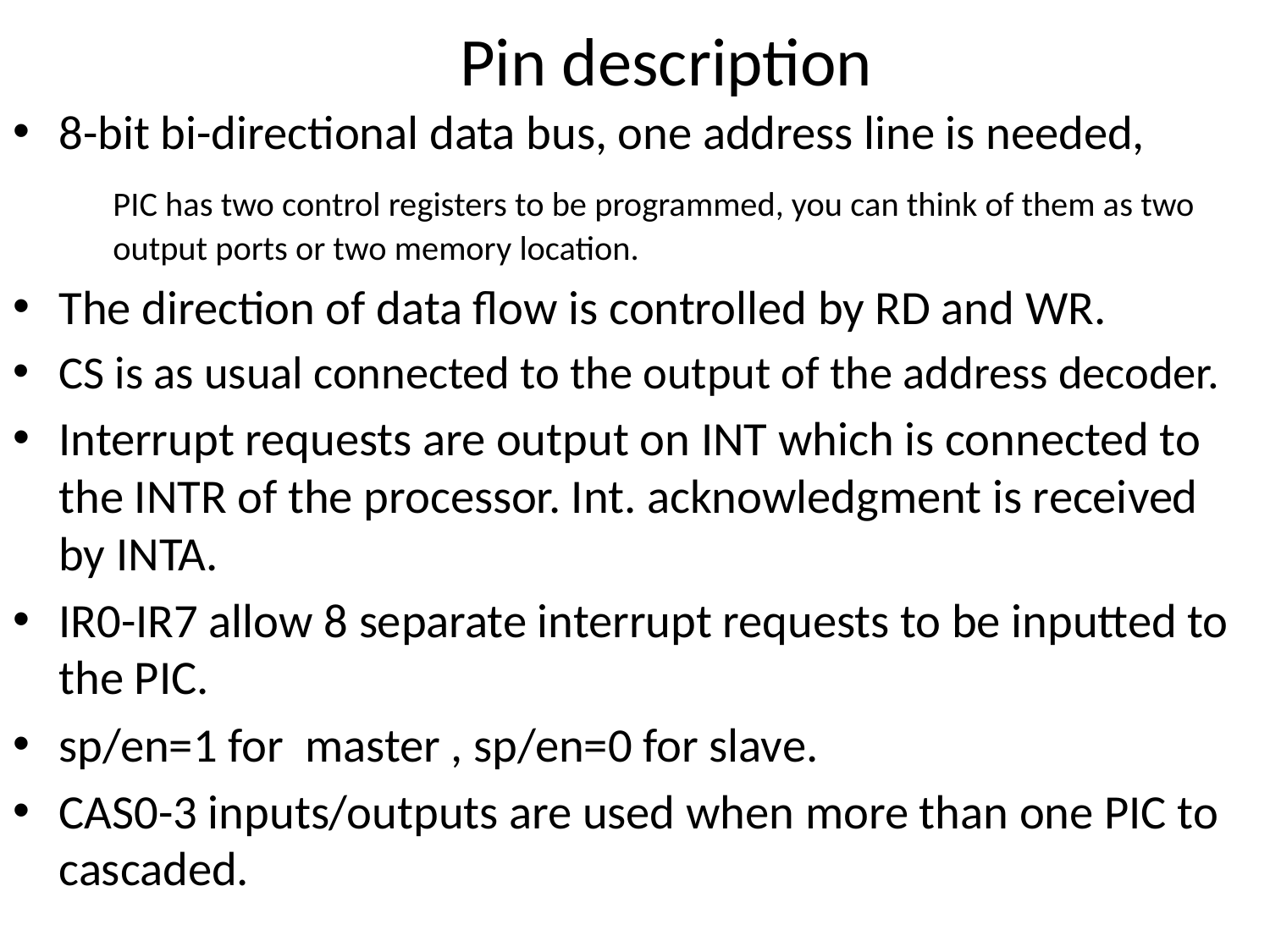

# Pin description
8-bit bi-directional data bus, one address line is needed,
	PIC has two control registers to be programmed, you can think of them as two output ports or two memory location.
The direction of data flow is controlled by RD and WR.
CS is as usual connected to the output of the address decoder.
Interrupt requests are output on INT which is connected to the INTR of the processor. Int. acknowledgment is received by INTA.
IR0-IR7 allow 8 separate interrupt requests to be inputted to the PIC.
sp/en=1 for  master , sp/en=0 for slave.
CAS0-3 inputs/outputs are used when more than one PIC to cascaded.